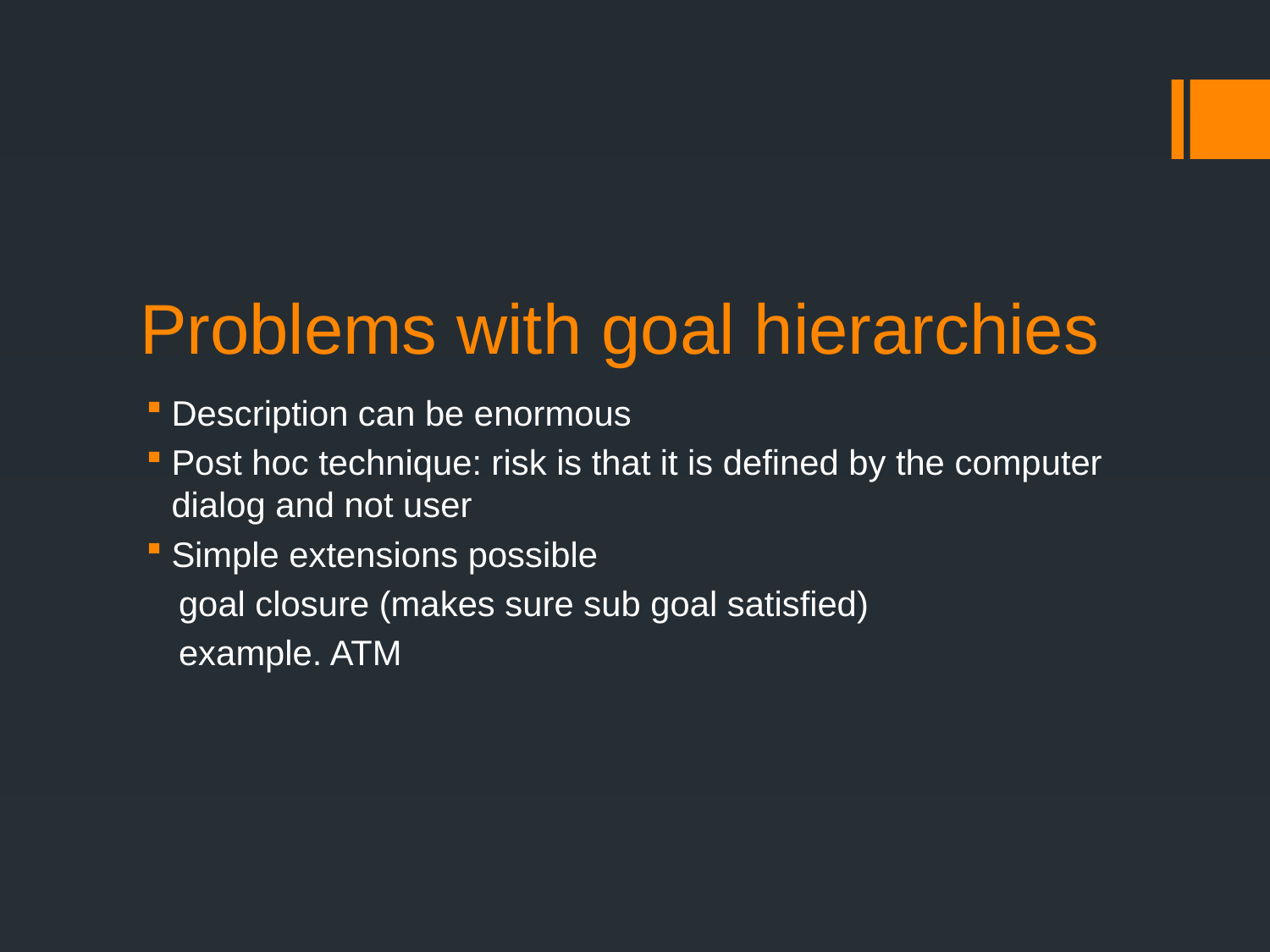

# Problems with goal hierarchies
Description can be enormous
Post hoc technique: risk is that it is defined by the computer dialog and not user
Simple extensions possible
    goal closure (makes sure sub goal satisfied)
    example. ATM